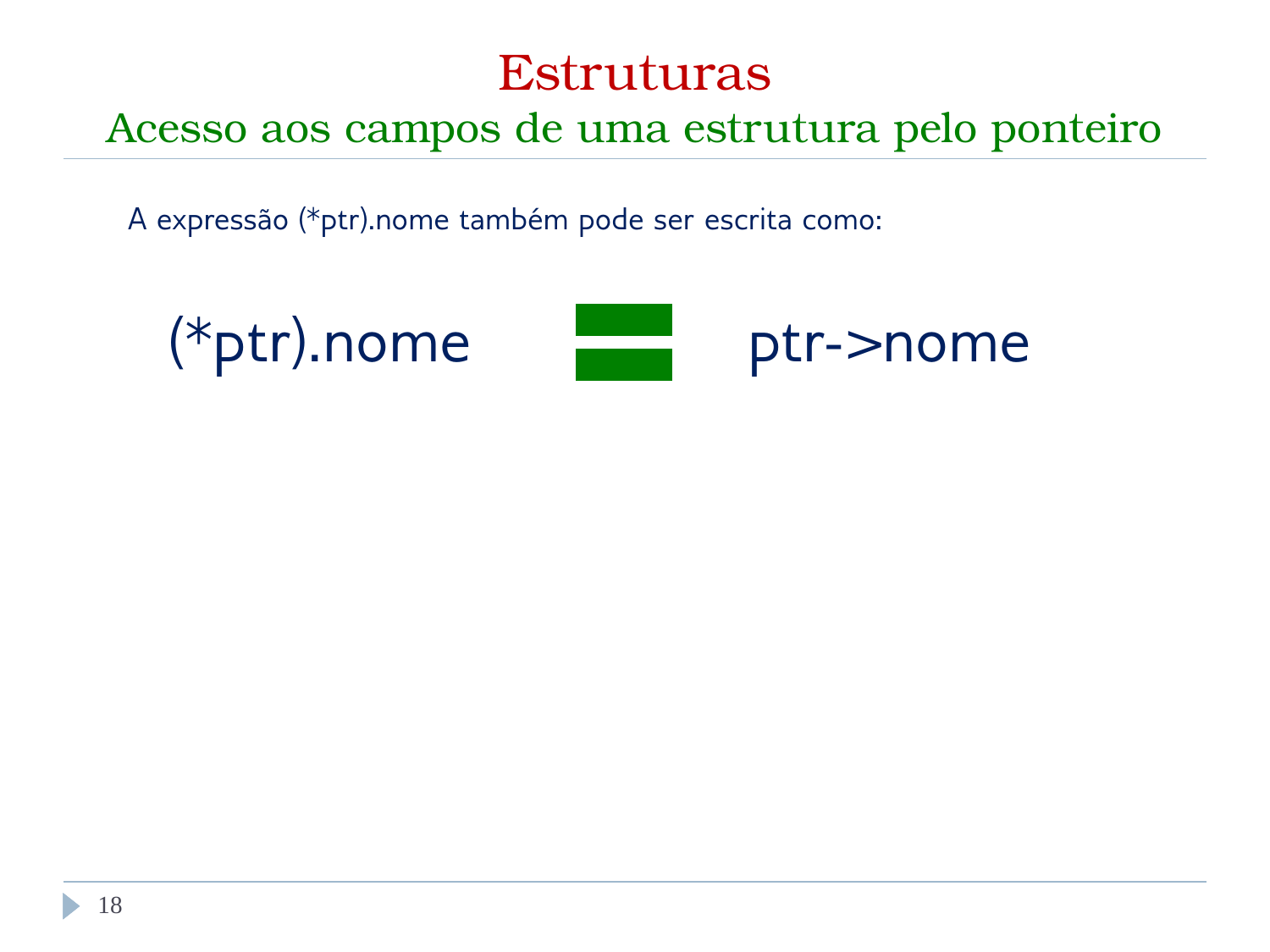

# Estruturas Acesso aos campos de uma estrutura pelo ponteiro

A expressão (*ptr).nome também pode ser escrita como:

(*ptr).nome
ptr->nome
18